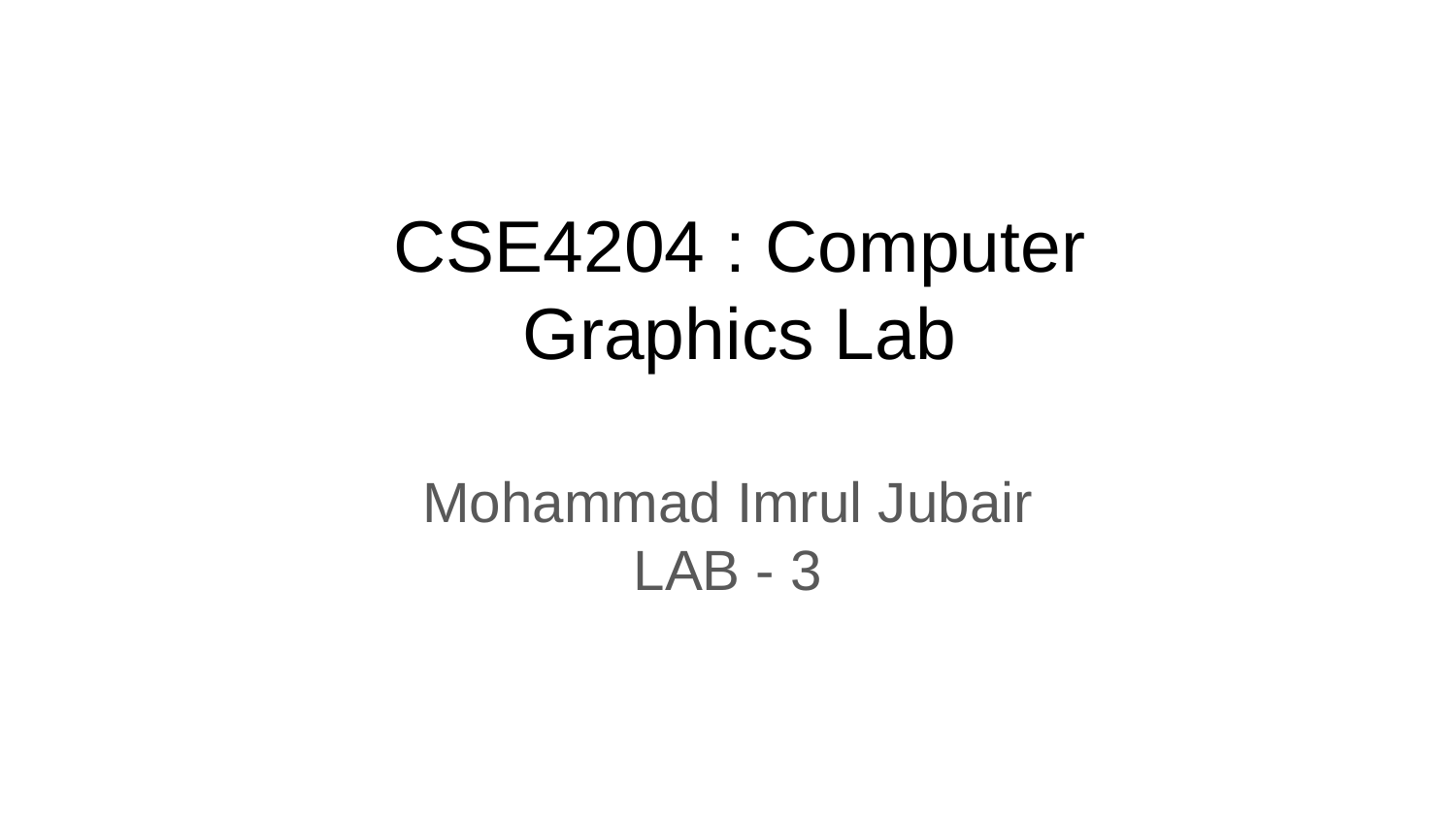

# CSE4204 : Computer Graphics Lab

Mohammad Imrul Jubair
LAB - 3